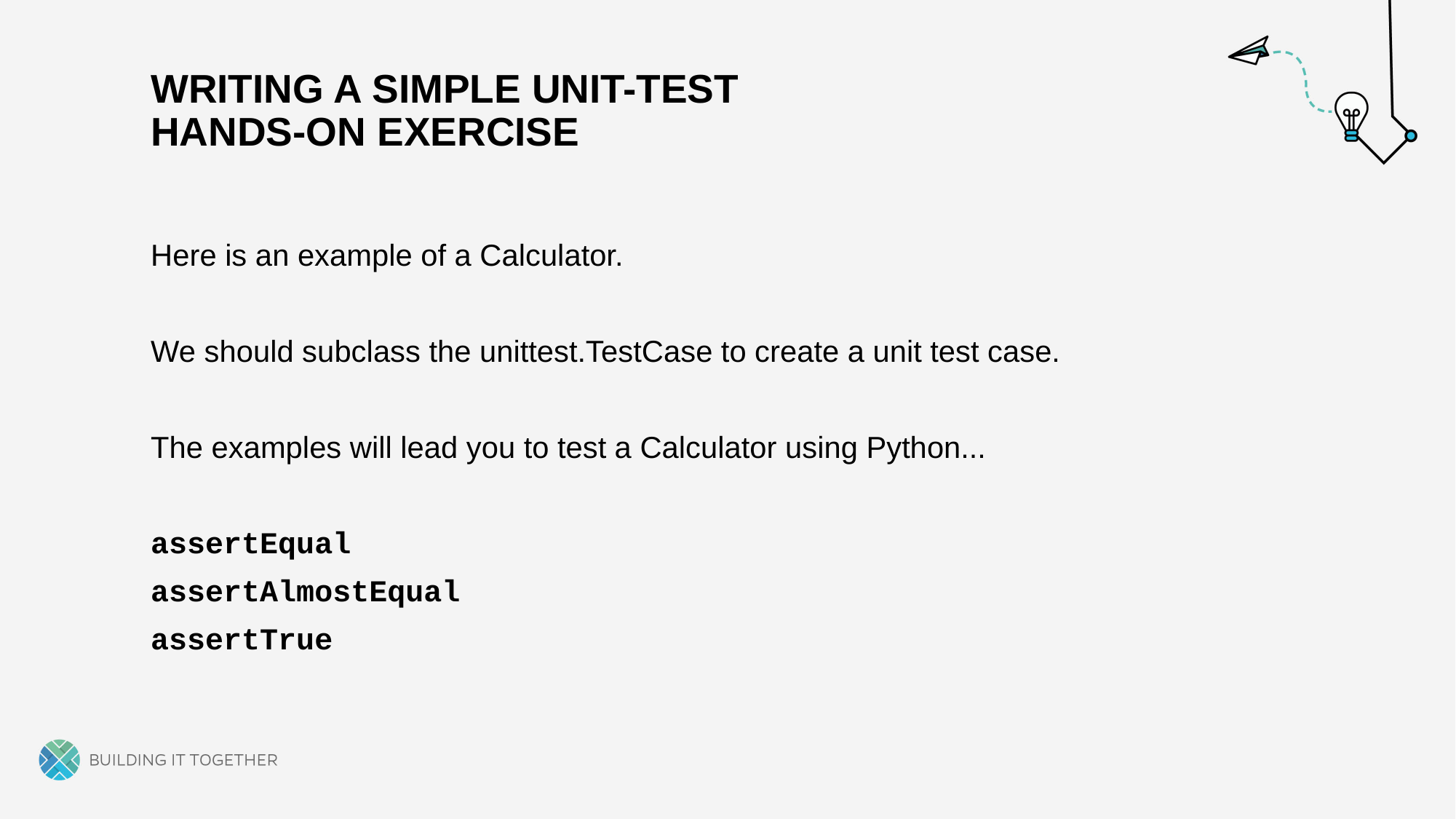

# Writing a simple unit-test Hands-on exercise
Here is an example of a Calculator.

We should subclass the unittest.TestCase to create a unit test case.

The examples will lead you to test a Calculator using Python...

assertEqual
assertAlmostEqual
assertTrue